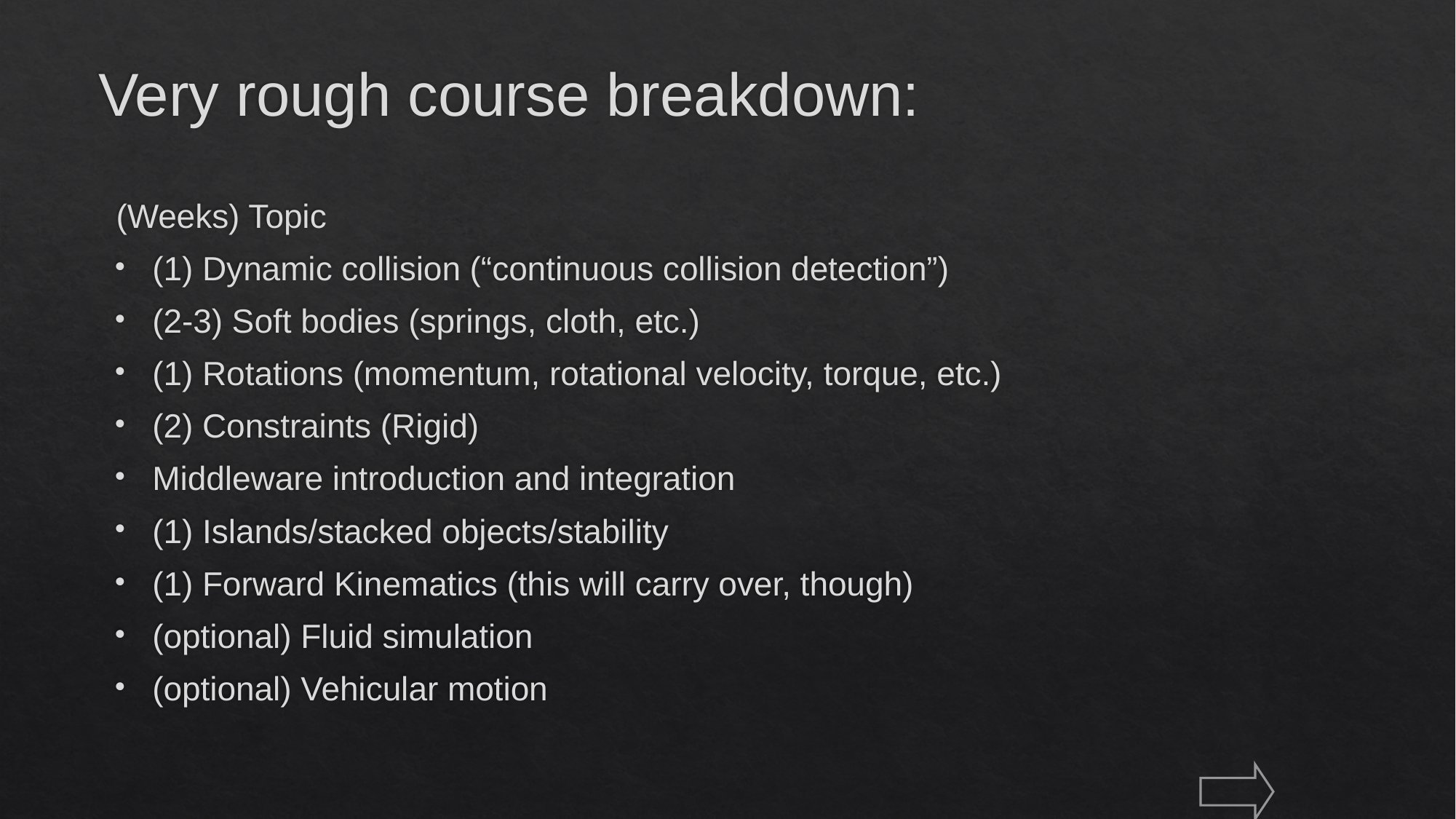

Very rough course breakdown:
(Weeks) Topic
(1) Dynamic collision (“continuous collision detection”)
(2-3) Soft bodies (springs, cloth, etc.)
(1) Rotations (momentum, rotational velocity, torque, etc.)
(2) Constraints (Rigid)
Middleware introduction and integration
(1) Islands/stacked objects/stability
(1) Forward Kinematics (this will carry over, though)
(optional) Fluid simulation
(optional) Vehicular motion